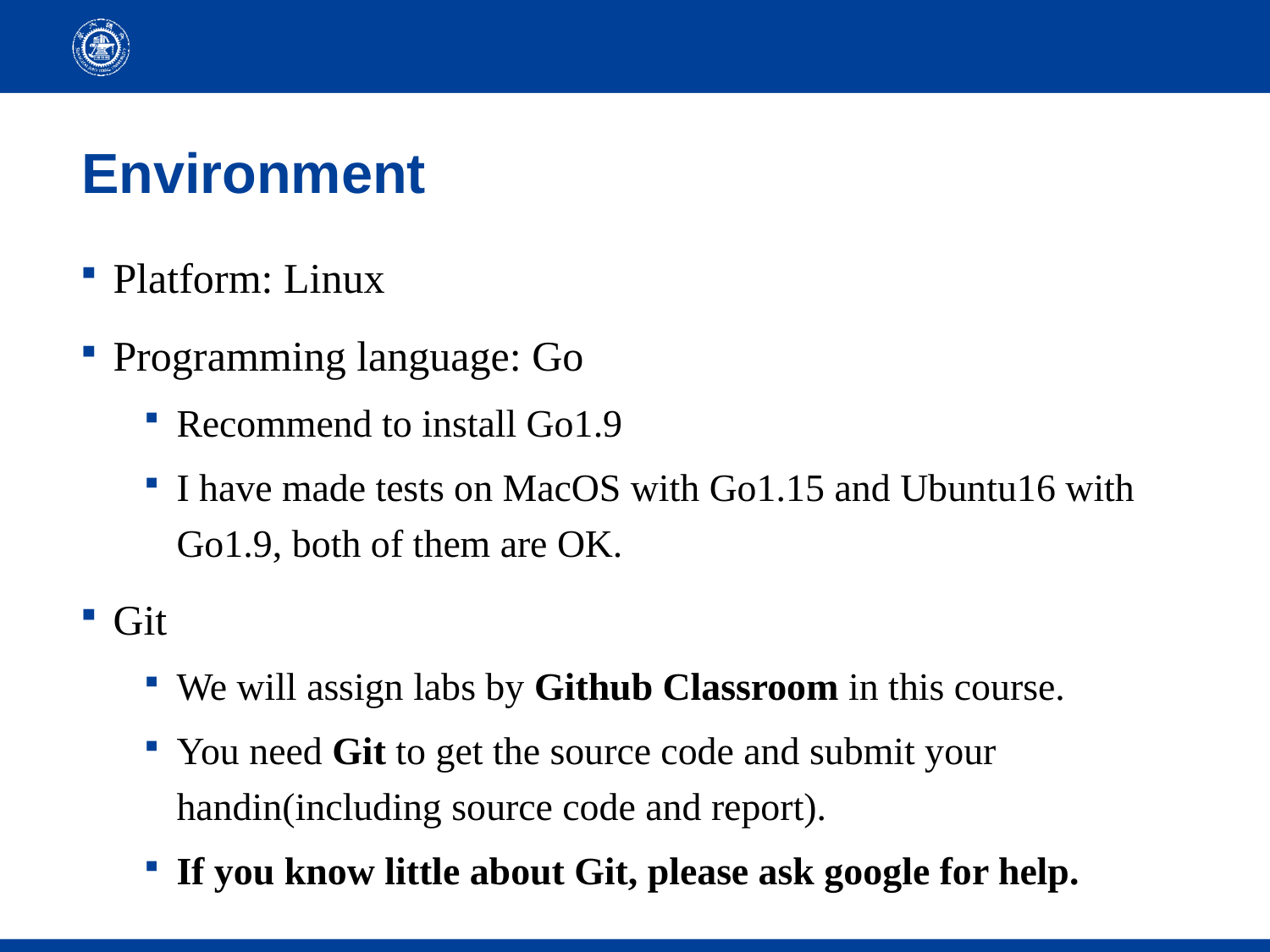

# Environment
Platform: Linux
Programming language: Go
Recommend to install Go1.9
I have made tests on MacOS with Go1.15 and Ubuntu16 with Go1.9, both of them are OK.
Git
We will assign labs by Github Classroom in this course.
You need Git to get the source code and submit your handin(including source code and report).
If you know little about Git, please ask google for help.